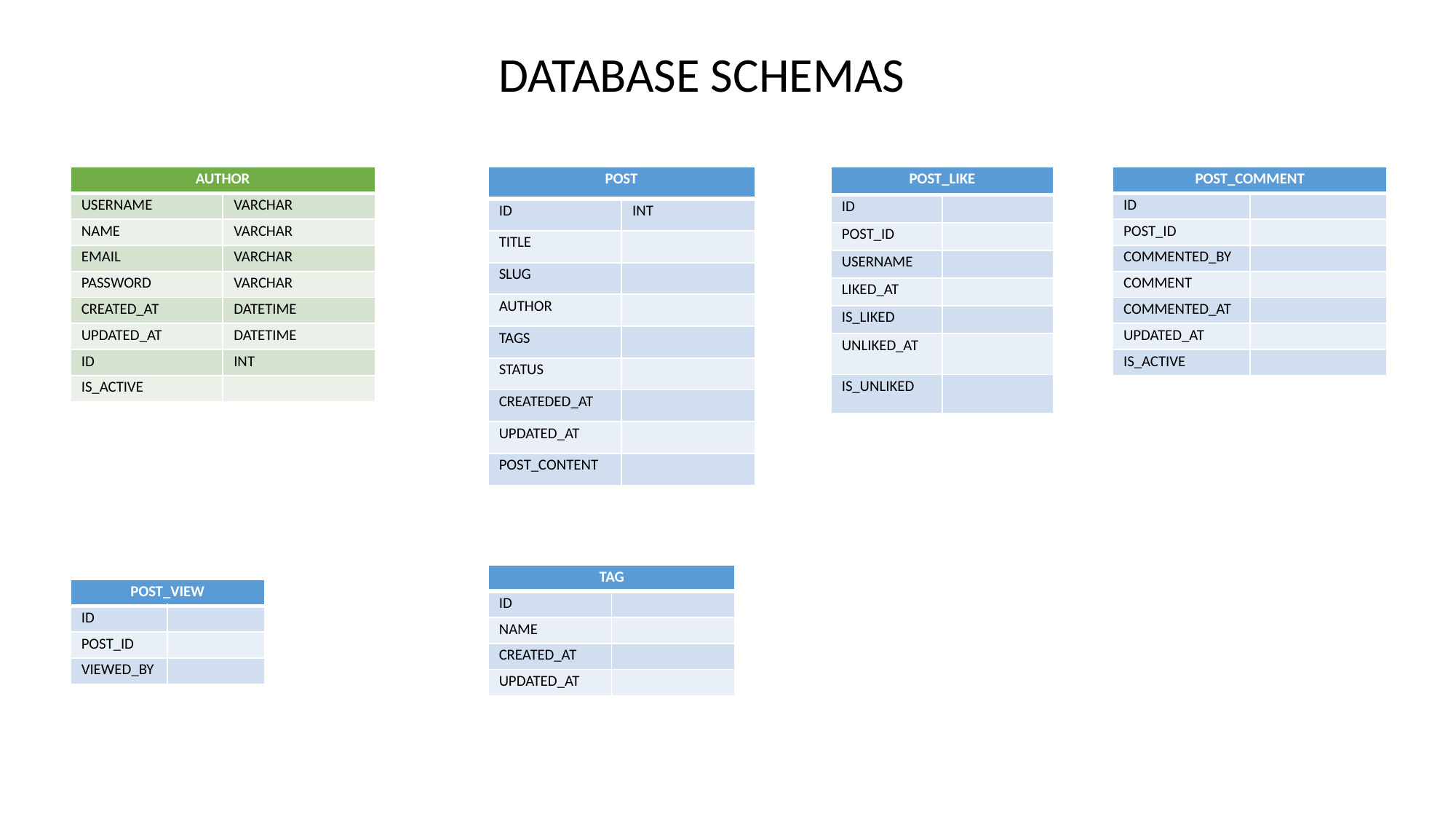

DATABASE SCHEMAS

| AUTHOR |  |
| --- | --- |
| USERNAME | VARCHAR |
| NAME | VARCHAR |
| EMAIL | VARCHAR |
| PASSWORD | VARCHAR |
| CREATED\_AT | DATETIME |
| UPDATED\_AT | DATETIME |
| ID | INT |
| IS\_ACTIVE |  |
| POST |  |
| --- | --- |
| ID | INT |
| TITLE |  |
| SLUG |  |
| AUTHOR |  |
| TAGS |  |
| STATUS |  |
| CREATEDED\_AT |  |
| UPDATED\_AT |  |
| POST\_CONTENT |  |
| POST\_LIKE |  |
| --- | --- |
| ID |  |
| POST\_ID |  |
| USERNAME |  |
| LIKED\_AT |  |
| IS\_LIKED |  |
| UNLIKED\_AT |  |
| IS\_UNLIKED |  |
| POST\_COMMENT |  |
| --- | --- |
| ID |  |
| POST\_ID |  |
| COMMENTED\_BY |  |
| COMMENT |  |
| COMMENTED\_AT |  |
| UPDATED\_AT |  |
| IS\_ACTIVE |  |
| TAG |  |
| --- | --- |
| ID |  |
| NAME |  |
| CREATED\_AT |  |
| UPDATED\_AT |  |
| POST\_VIEW |  |
| --- | --- |
| ID |  |
| POST\_ID |  |
| VIEWED\_BY |  |